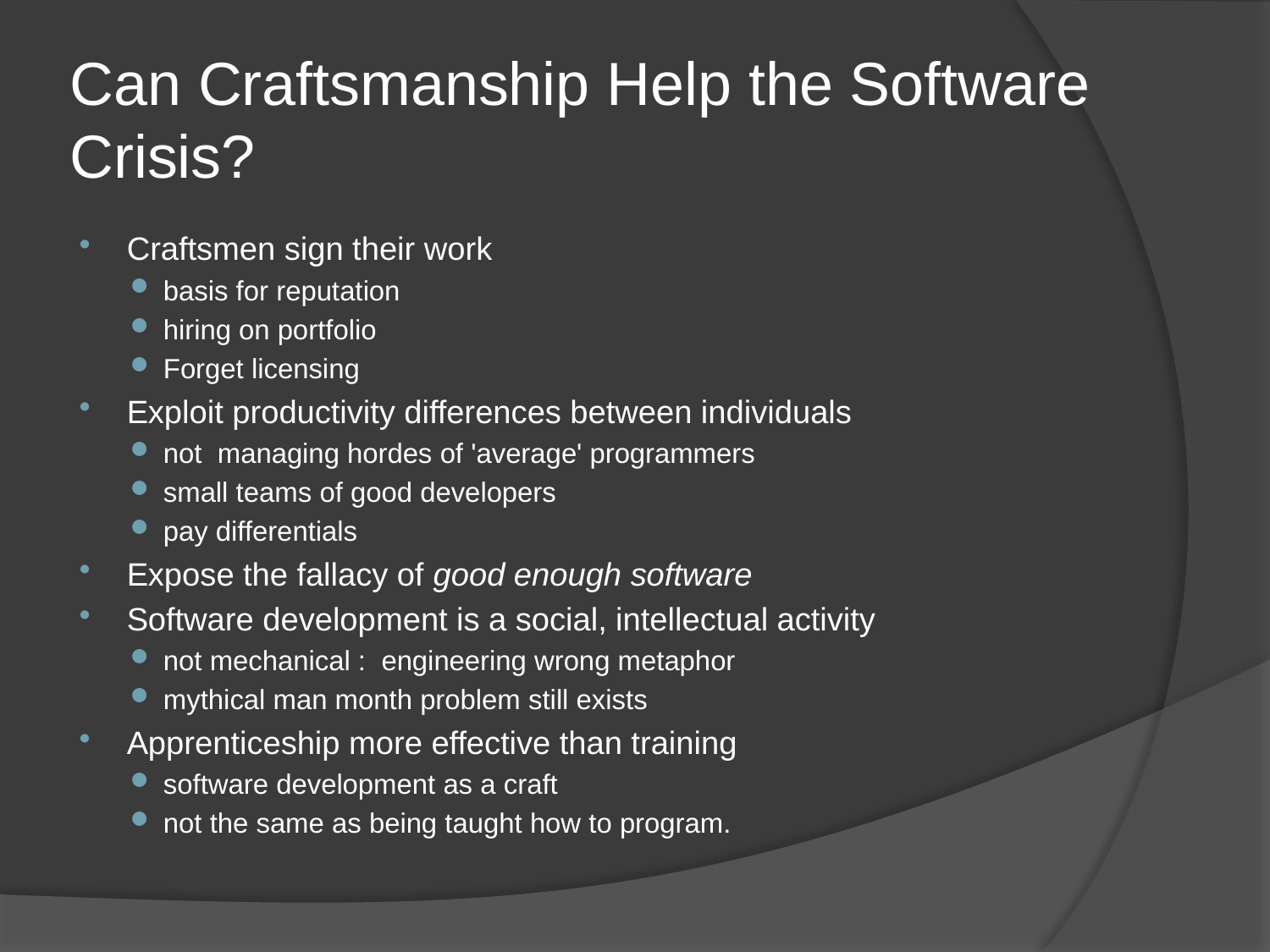

# Can Craftsmanship Help the Software Crisis?
Craftsmen sign their work
basis for reputation
hiring on portfolio
Forget licensing
Exploit productivity differences between individuals
not  managing hordes of 'average' programmers
small teams of good developers
pay differentials
Expose the fallacy of good enough software
Software development is a social, intellectual activity
not mechanical :  engineering wrong metaphor
mythical man month problem still exists
Apprenticeship more effective than training
software development as a craft
not the same as being taught how to program.